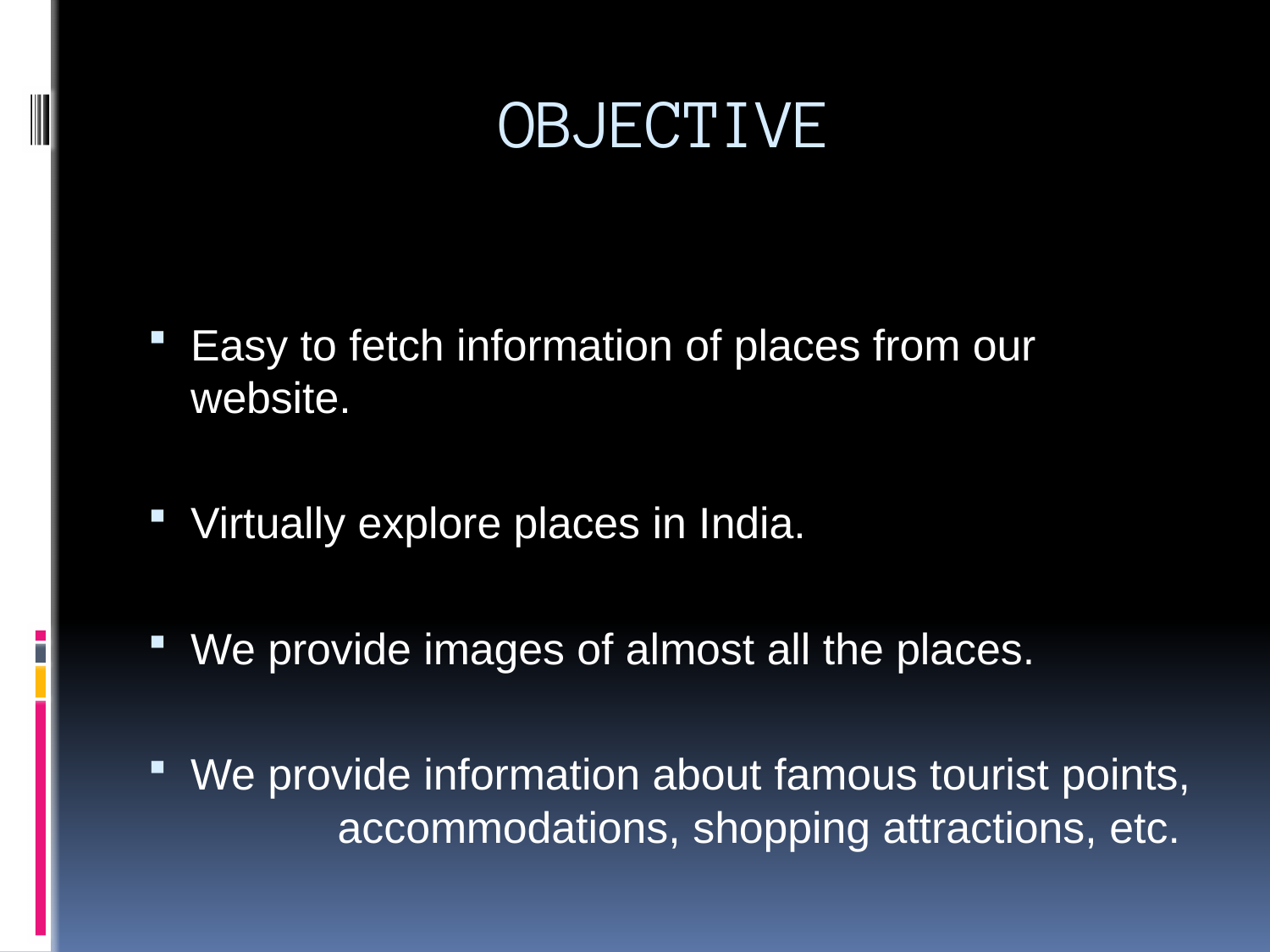

# OBJECTIVE

Easy to fetch information of places from our website.

Virtually explore places in India.

We provide images of almost all the places.

We provide information about famous tourist points,             accommodations, shopping attractions, etc.